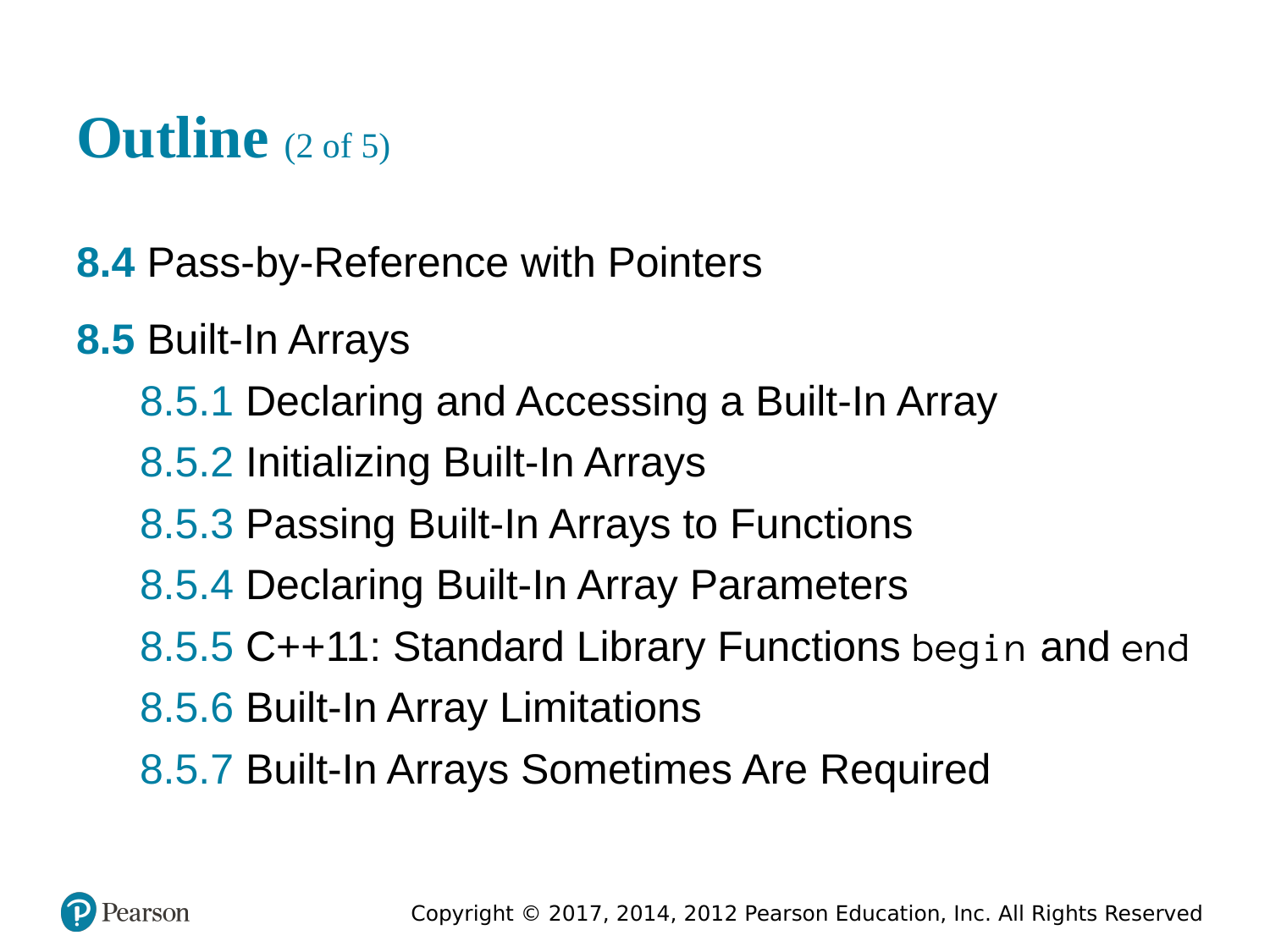

# Outline (2 of 5)
8.4 Pass-by-Reference with Pointers
8.5 Built-In Arrays
8.5.1 Declaring and Accessing a Built-In Array
8.5.2 Initializing Built-In Arrays
8.5.3 Passing Built-In Arrays to Functions
8.5.4 Declaring Built-In Array Parameters
8.5.5 C++11: Standard Library Functions begin and end
8.5.6 Built-In Array Limitations
8.5.7 Built-In Arrays Sometimes Are Required